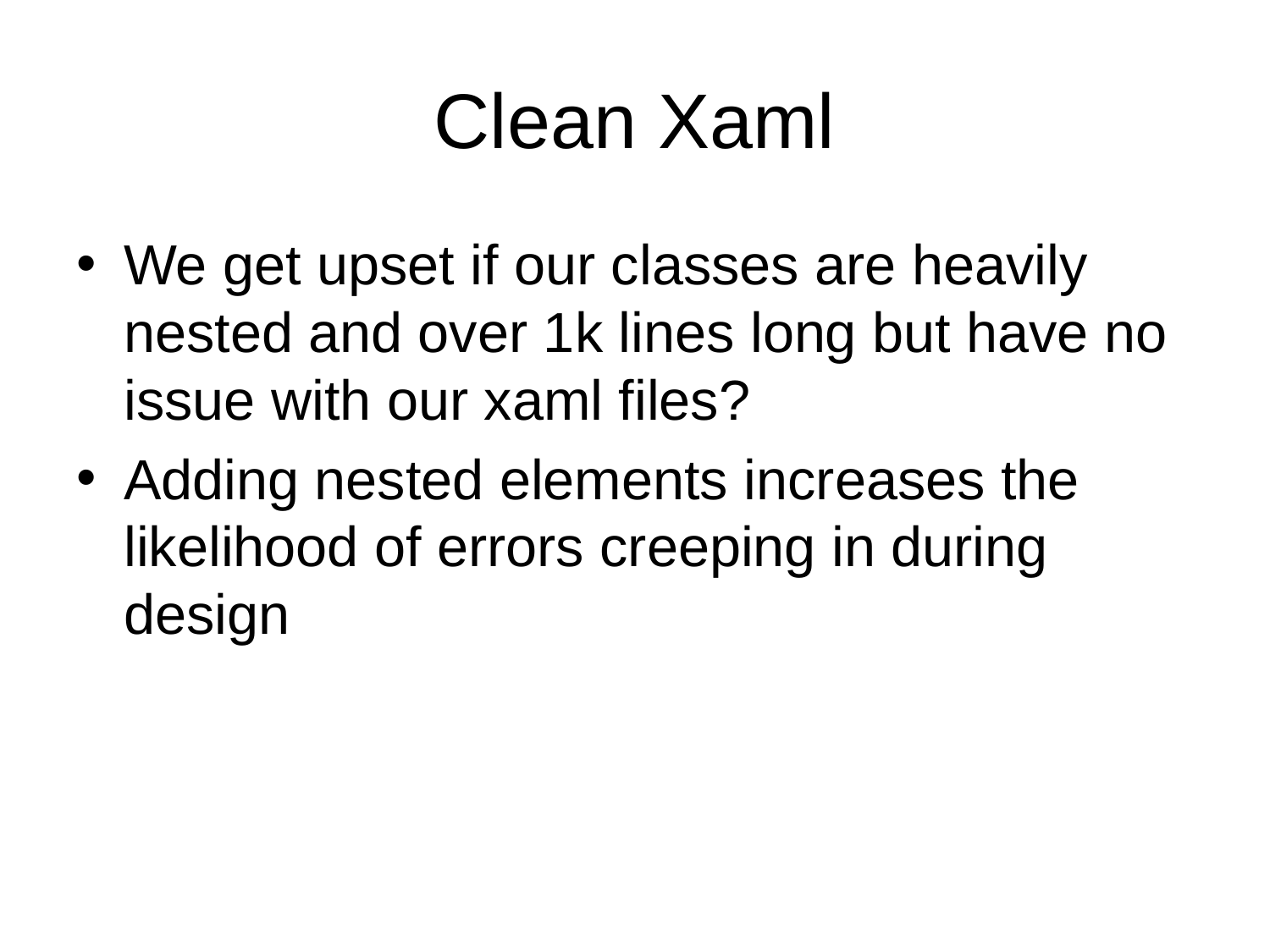

# Clean Xaml
We get upset if our classes are heavily nested and over 1k lines long but have no issue with our xaml files?
Adding nested elements increases the likelihood of errors creeping in during design